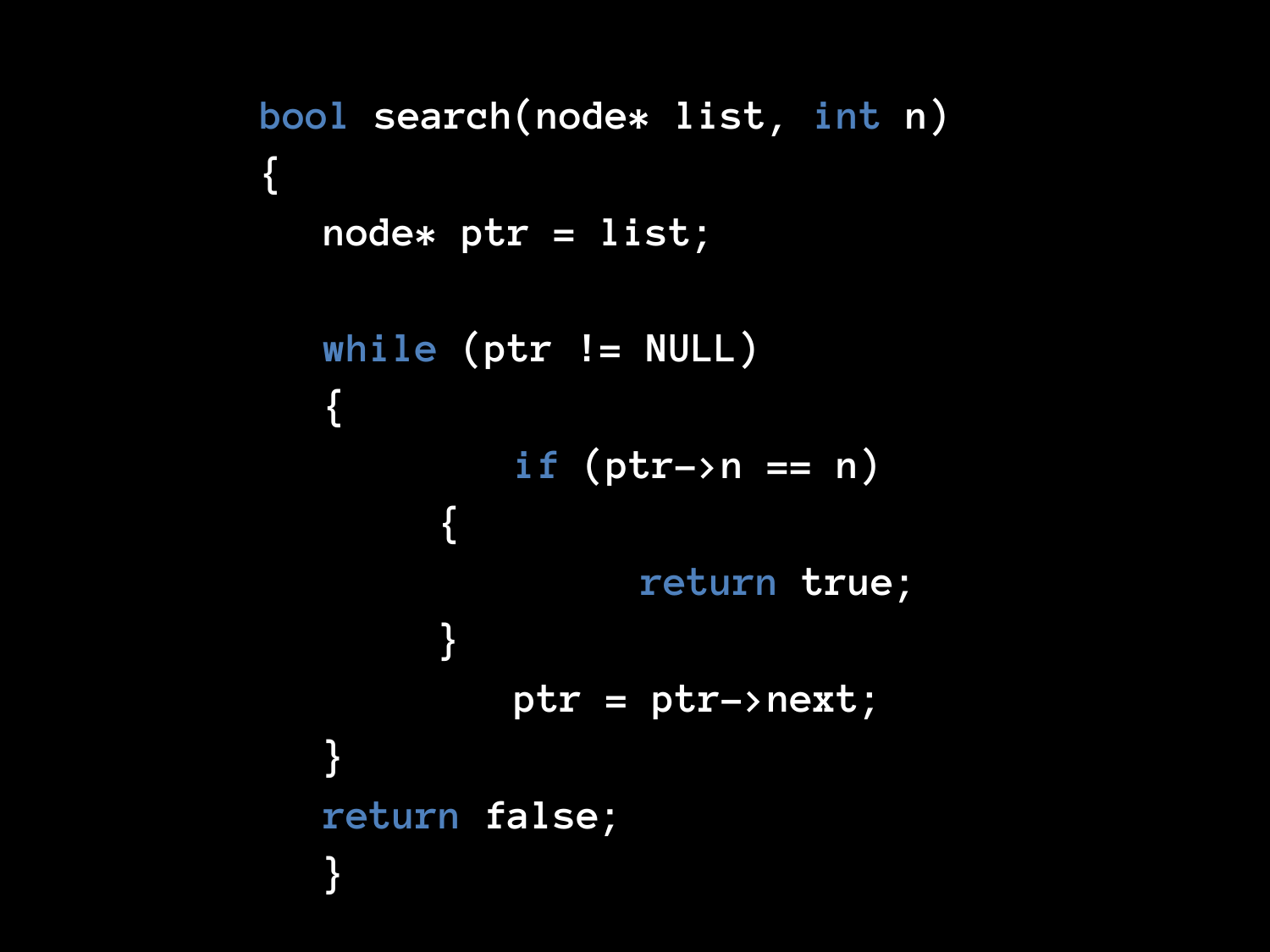

bool search(node* list, int n)
{
node* ptr = list;

while (ptr != NULL)
{
		if (ptr->n == n)
     {
			return true;
     }
		ptr = ptr->next;
}
return false;
}